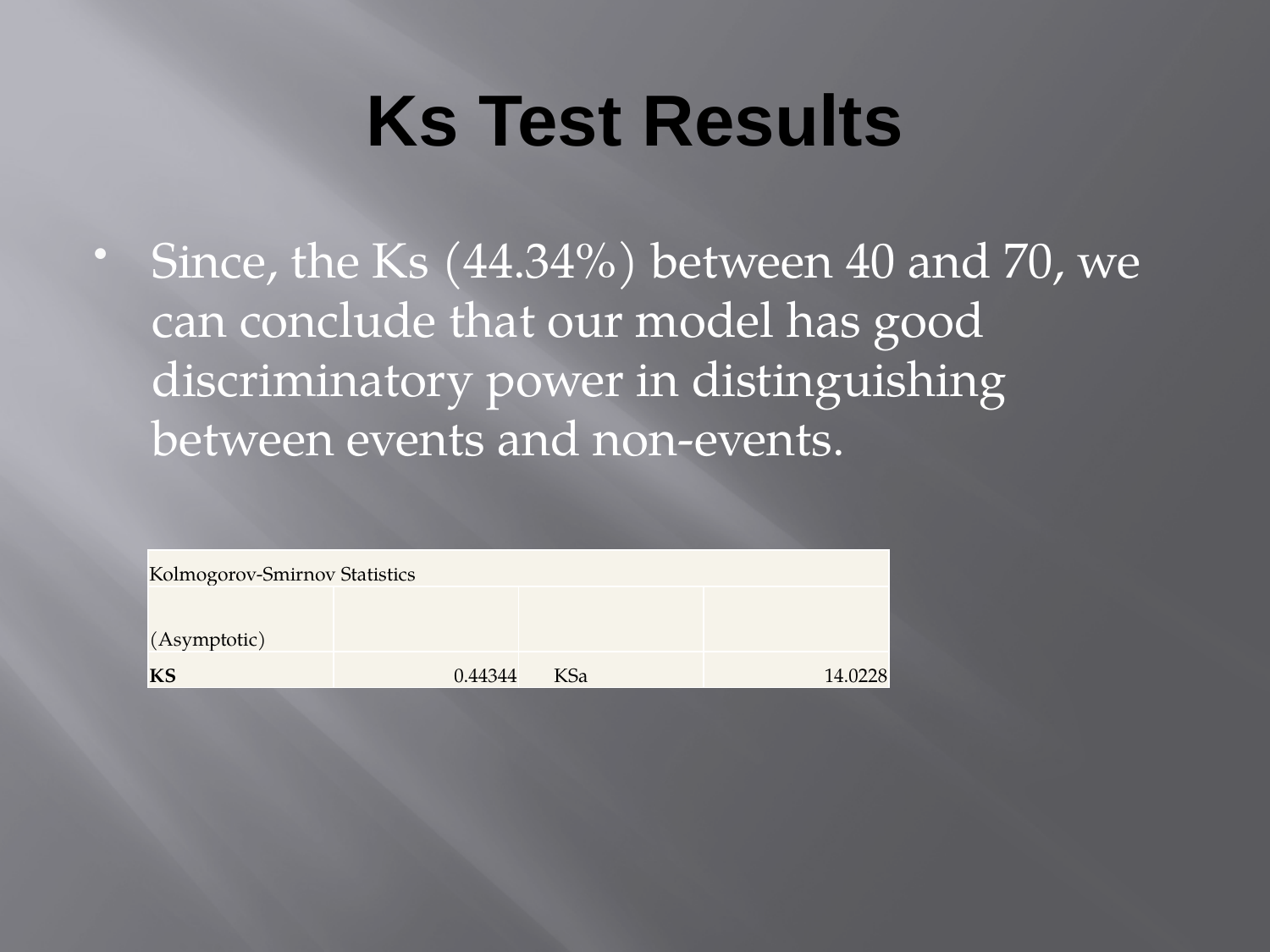

# Ks Test Results
Since, the Ks (44.34%) between 40 and 70, we can conclude that our model has good discriminatory power in distinguishing between events and non-events.

| Kolmogorov-Smirnov Statistics |  |  |  |
| --- | --- | --- | --- |
| (Asymptotic) |  |  |  |
| KS | 0.44344 | KSa | 14.0228 |